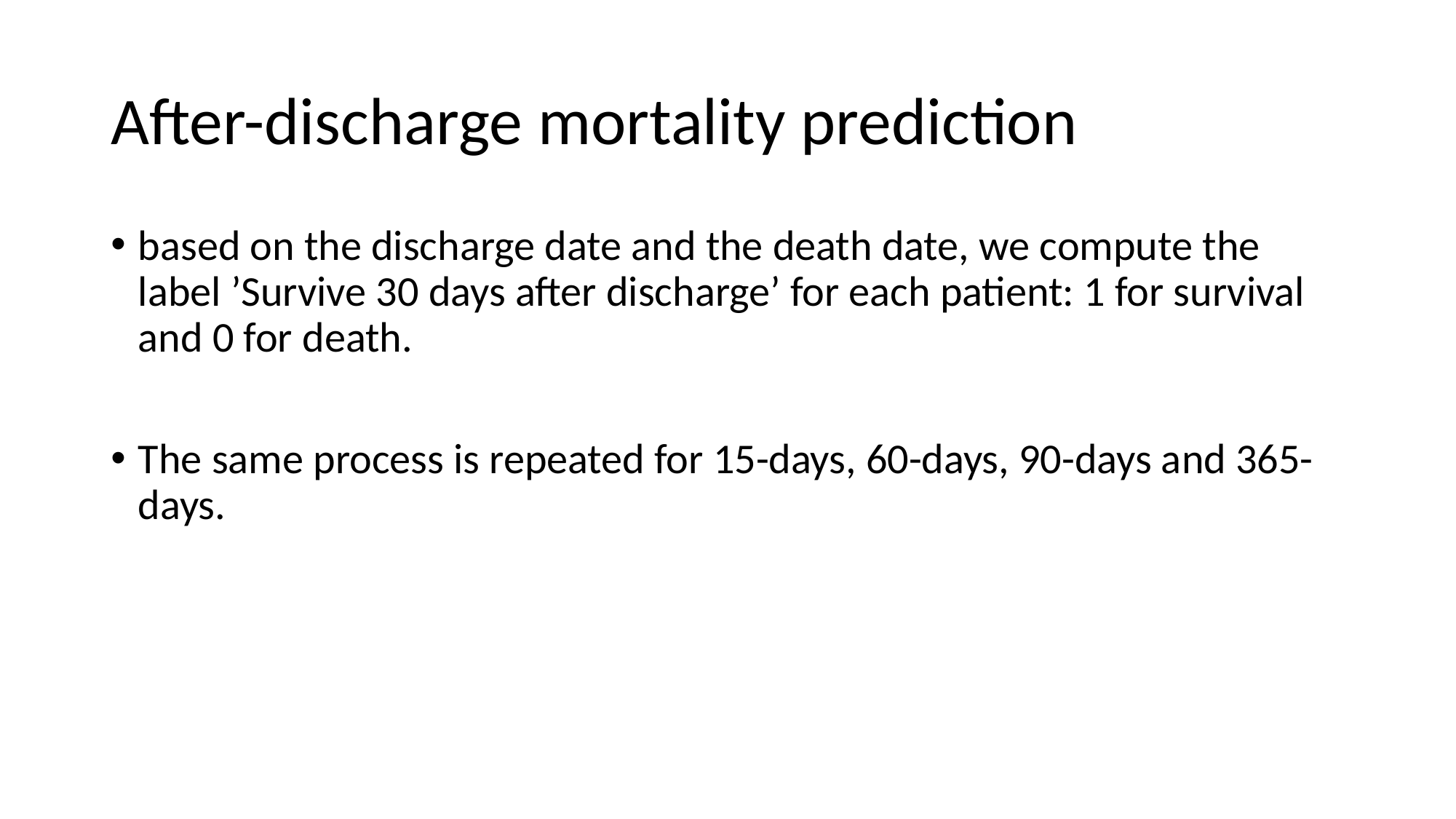

# After-discharge mortality prediction
based on the discharge date and the death date, we compute the label ’Survive 30 days after discharge’ for each patient: 1 for survival and 0 for death.

The same process is repeated for 15-days, 60-days, 90-days and 365-days.